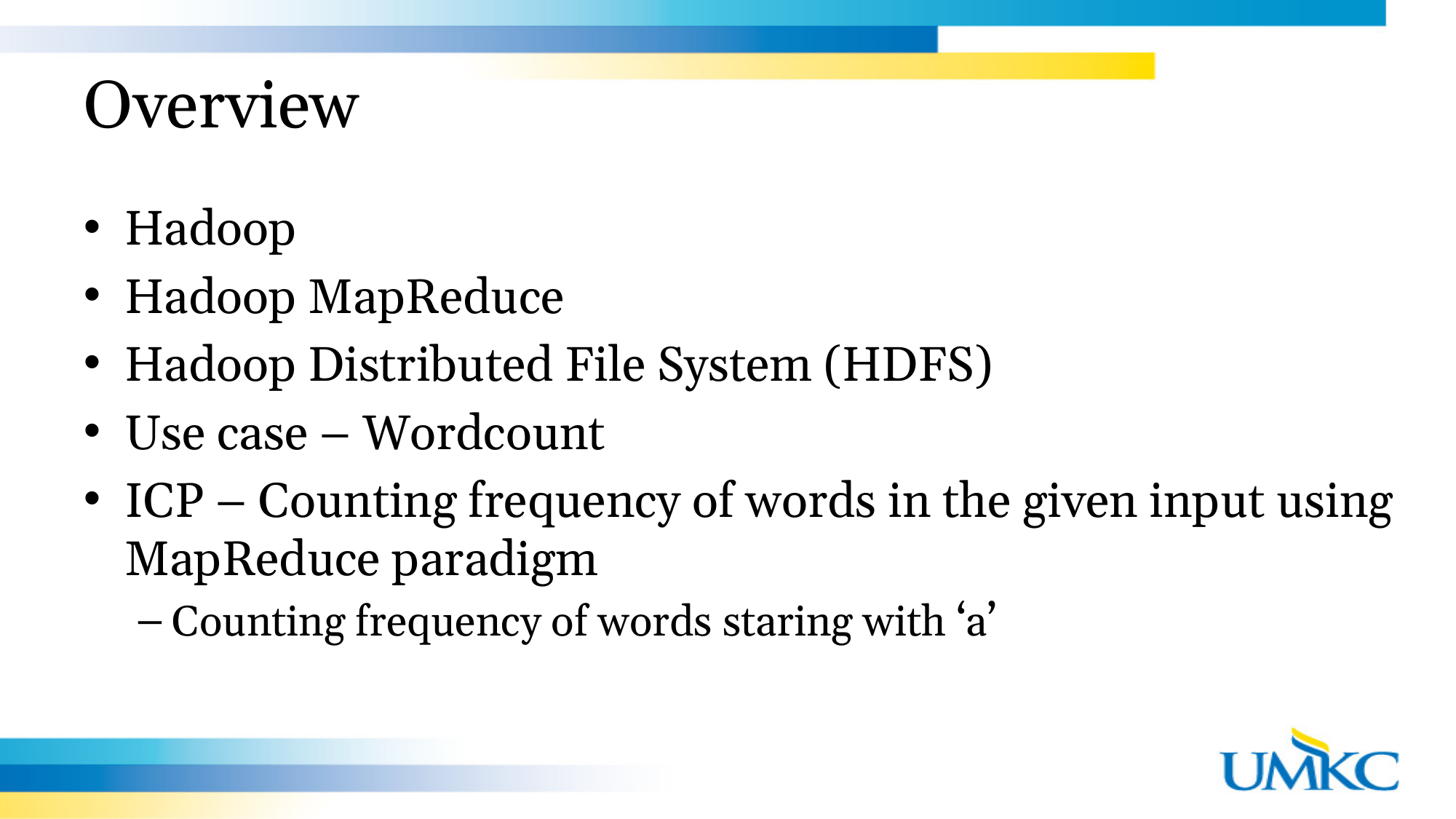

# Overview
Hadoop
Hadoop MapReduce
Hadoop Distributed File System (HDFS)
Use case – Wordcount
ICP – Counting frequency of words in the given input using MapReduce paradigm
Counting frequency of words staring with ‘a’